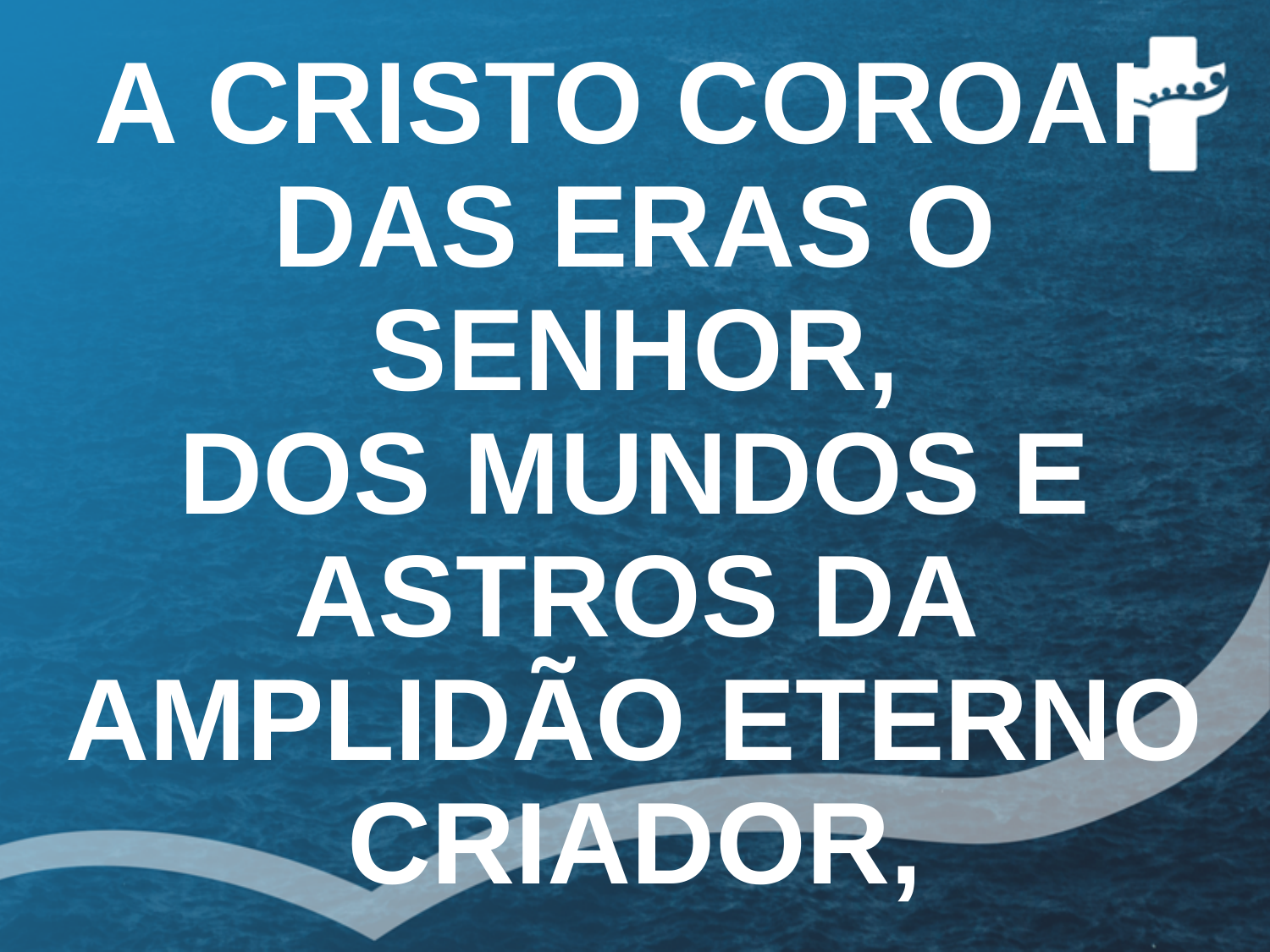

# A CRISTO COROAI, DAS ERAS O SENHOR, DOS MUNDOS E ASTROS DA AMPLIDÃO ETERNO CRIADOR,